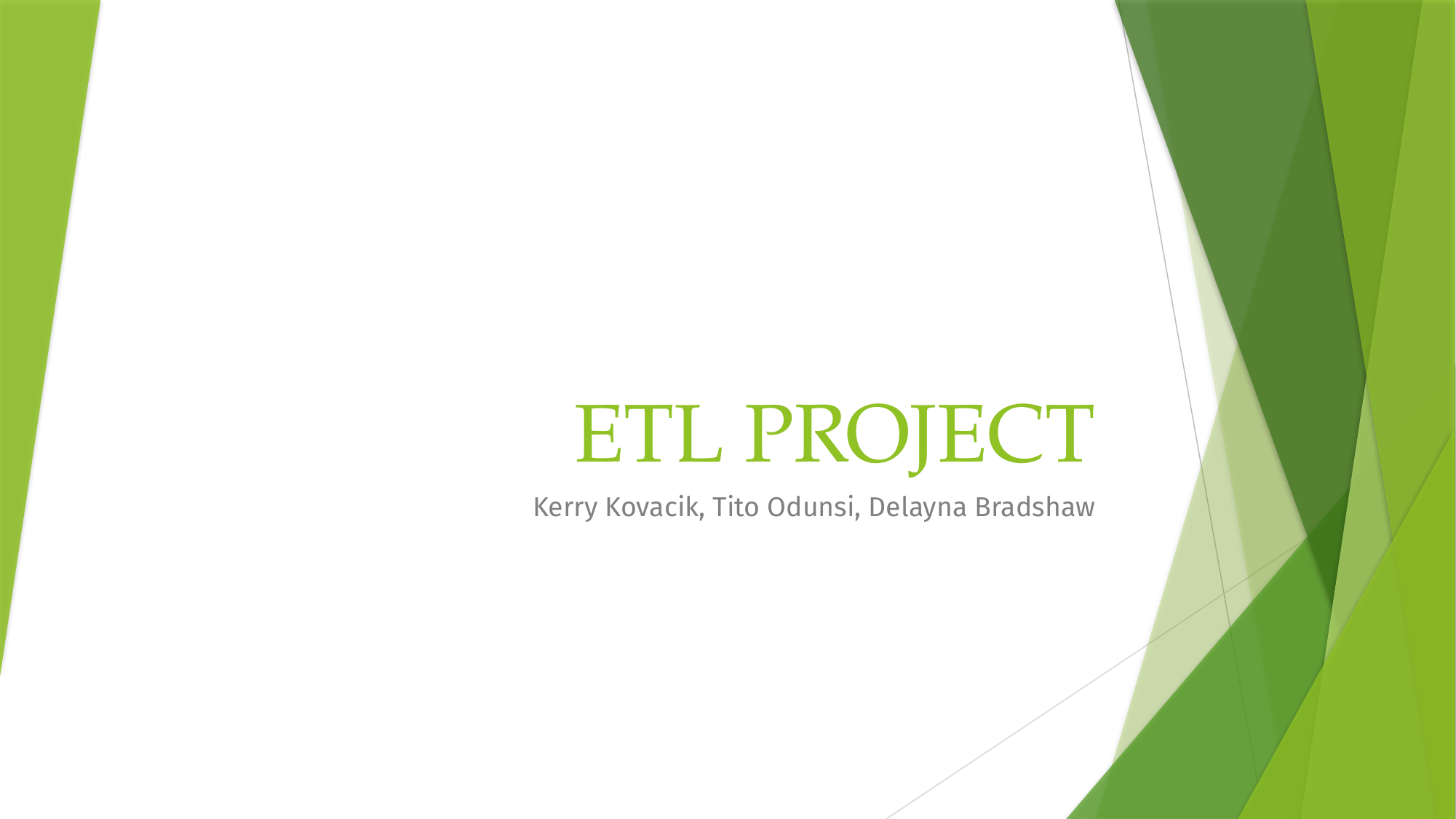

# ETL PROJECT
Kerry Kovacik, Tito Odunsi, Delayna Bradshaw